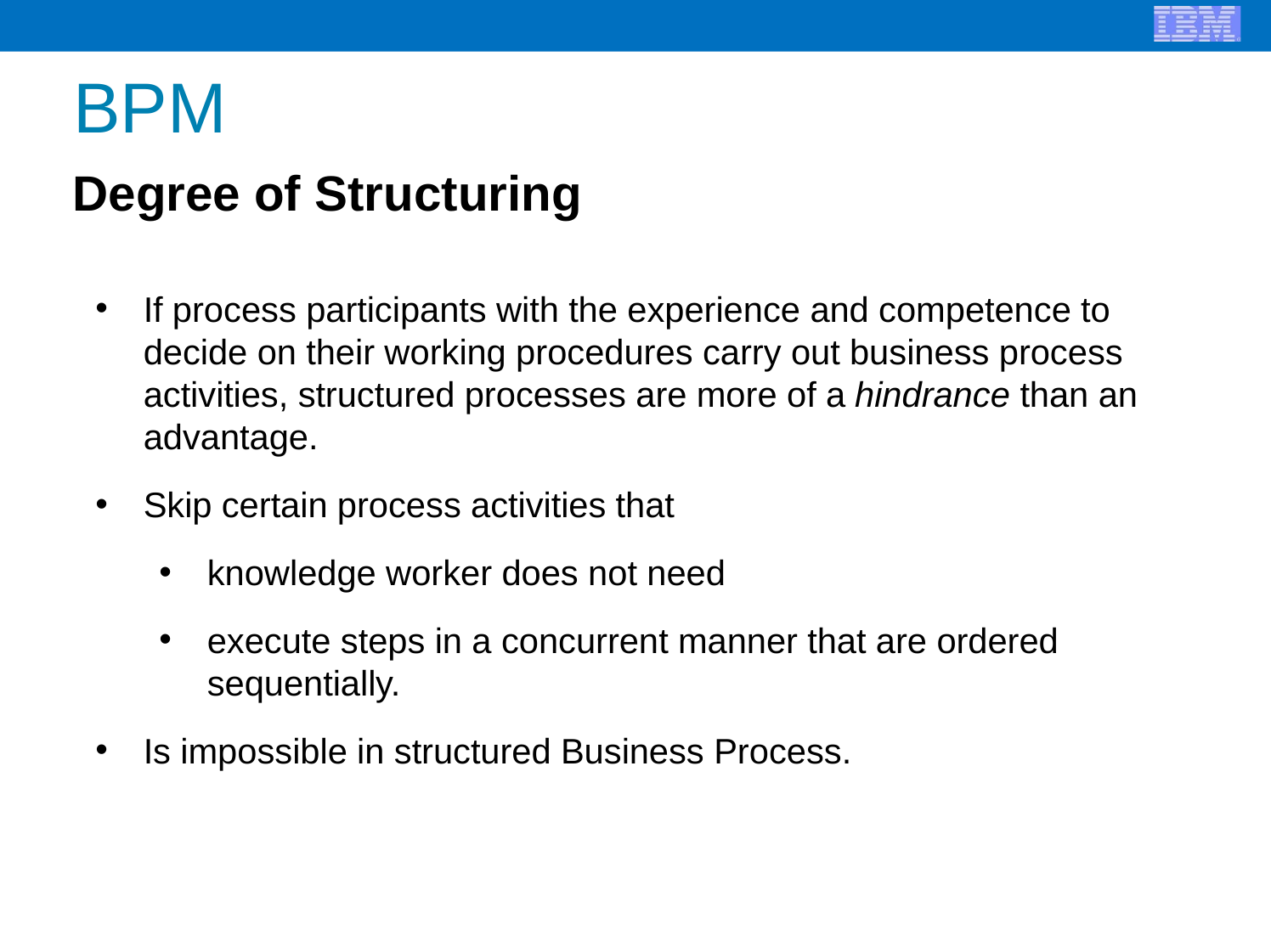

# BPM
Degree of Structuring

If process participants with the experience and competence to decide on their working procedures carry out business process activities, structured processes are more of a hindrance than an advantage.
Skip certain process activities that
knowledge worker does not need
execute steps in a concurrent manner that are ordered sequentially.
Is impossible in structured Business Process.